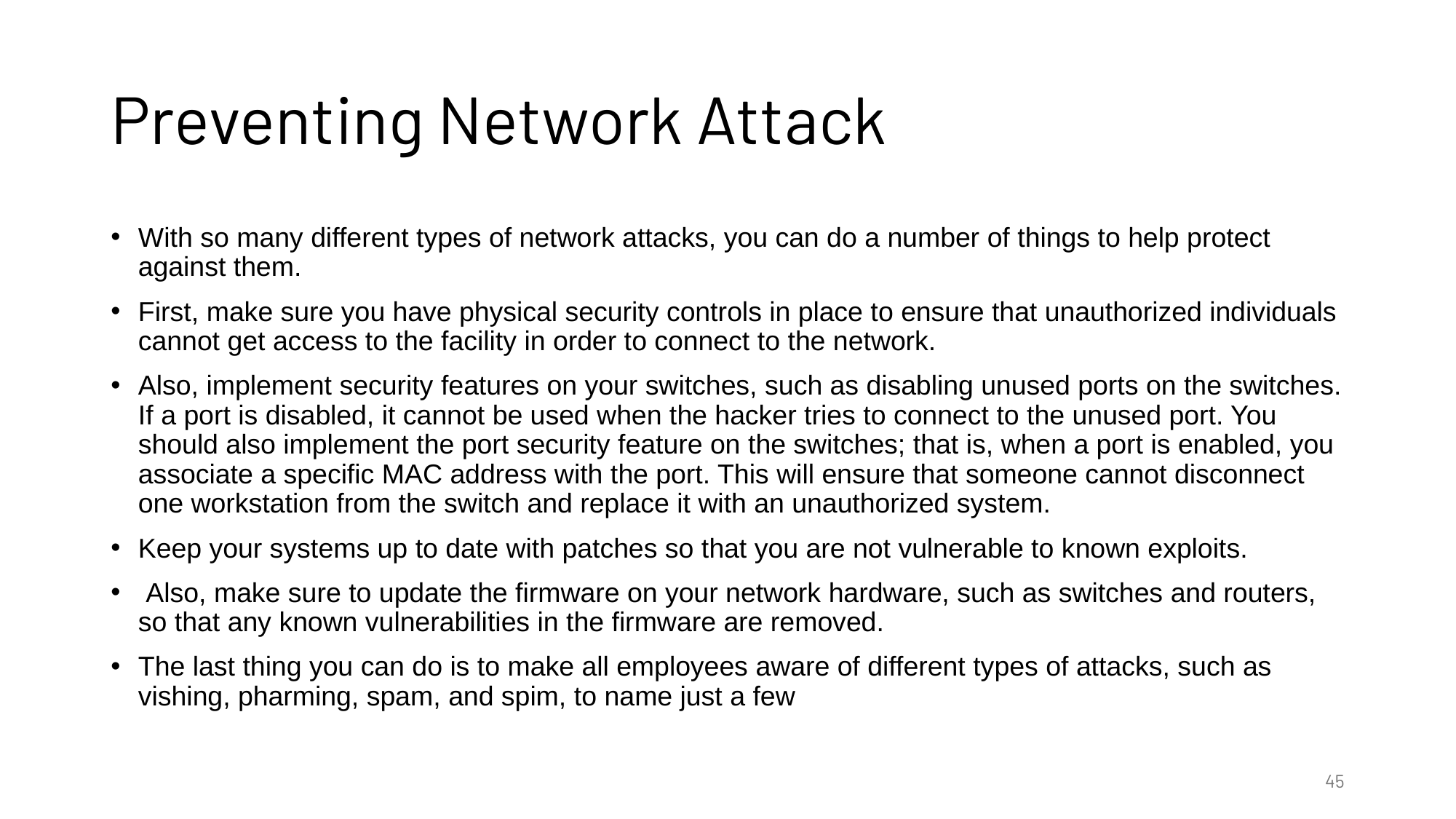

# Preventing Network Attack
With so many different types of network attacks, you can do a number of things to help protect against them.
First, make sure you have physical security controls in place to ensure that unauthorized individuals cannot get access to the facility in order to connect to the network.
Also, implement security features on your switches, such as disabling unused ports on the switches. If a port is disabled, it cannot be used when the hacker tries to connect to the unused port. You should also implement the port security feature on the switches; that is, when a port is enabled, you associate a specific MAC address with the port. This will ensure that someone cannot disconnect one workstation from the switch and replace it with an unauthorized system.
Keep your systems up to date with patches so that you are not vulnerable to known exploits.
 Also, make sure to update the firmware on your network hardware, such as switches and routers, so that any known vulnerabilities in the firmware are removed.
The last thing you can do is to make all employees aware of different types of attacks, such as vishing, pharming, spam, and spim, to name just a few
45